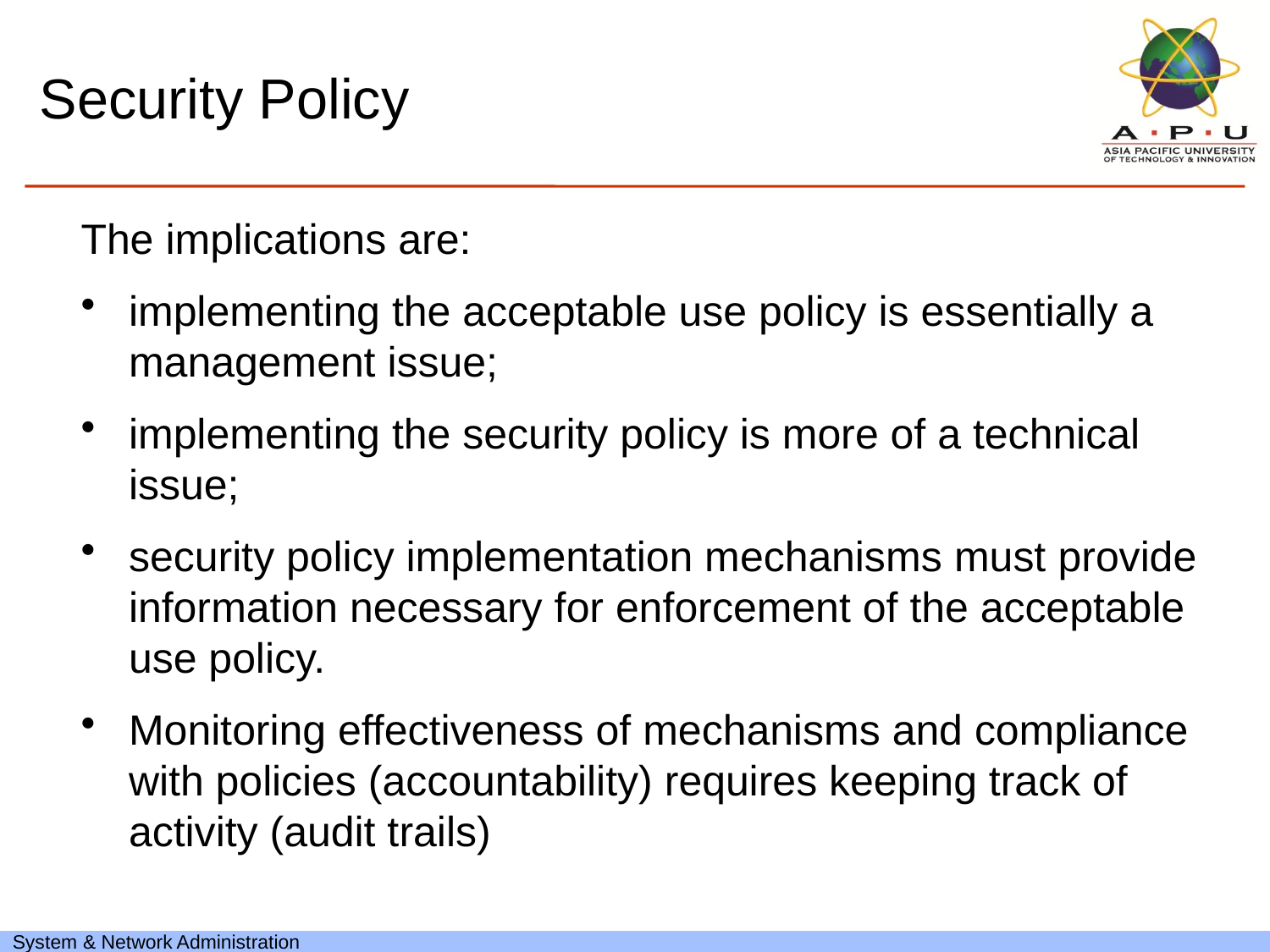

# Security Policy
The implications are:
implementing the acceptable use policy is essentially a management issue;
implementing the security policy is more of a technical issue;
security policy implementation mechanisms must provide information necessary for enforcement of the acceptable use policy.
Monitoring effectiveness of mechanisms and compliance with policies (accountability) requires keeping track of activity (audit trails)